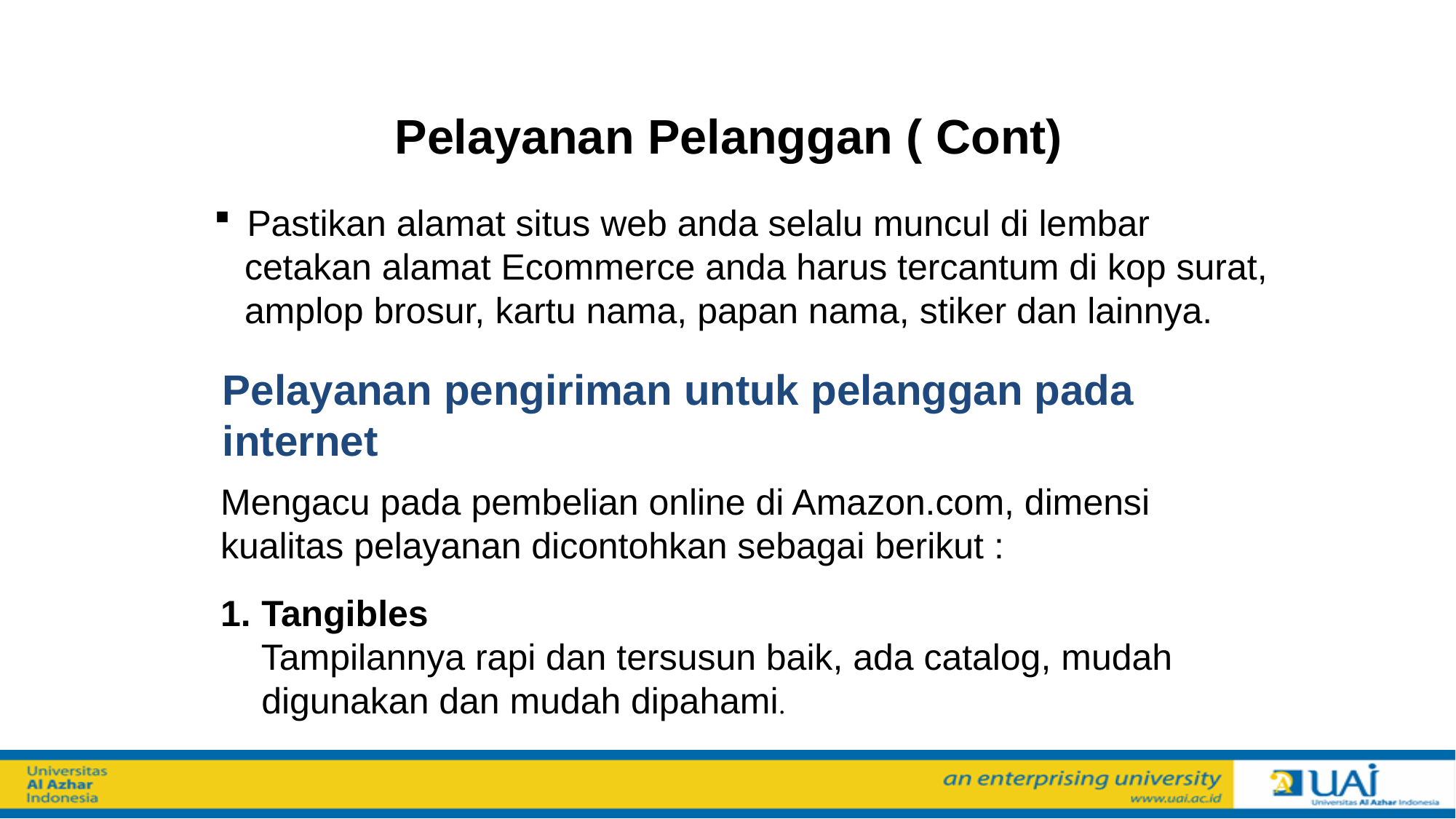

Pelayanan Pelanggan ( Cont)
  Pastikan alamat situs web anda selalu muncul di lembar
   cetakan alamat Ecommerce anda harus tercantum di kop surat,
   amplop brosur, kartu nama, papan nama, stiker dan lainnya.
Pelayanan pengiriman untuk pelanggan pada
internet
Mengacu pada pembelian online di Amazon.com, dimensi kualitas pelayanan dicontohkan sebagai berikut :
Tangibles
    Tampilannya rapi dan tersusun baik, ada catalog, mudah    digunakan dan mudah dipahami.